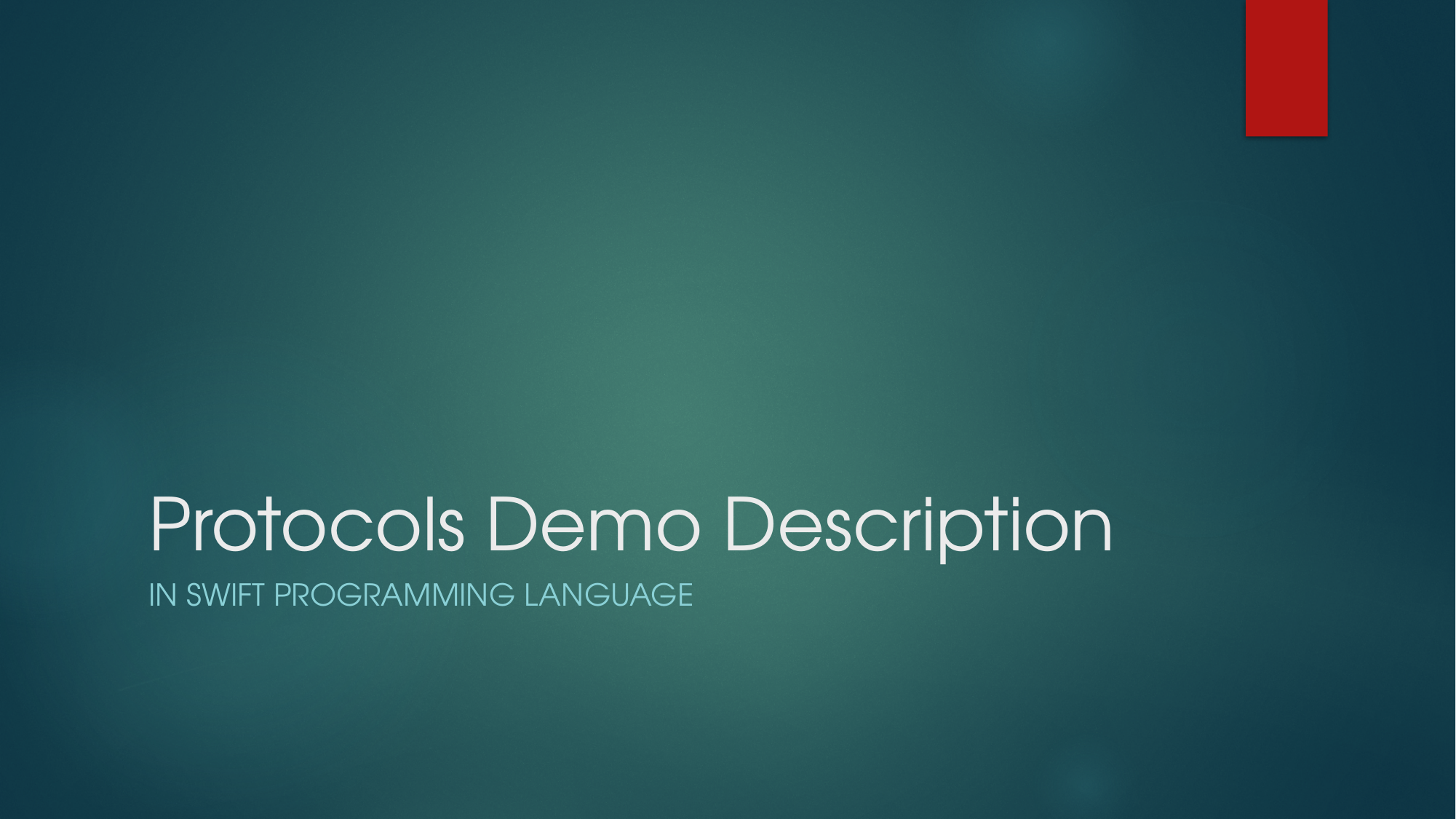

# Protocols Demo Description
In Swift Programming Language